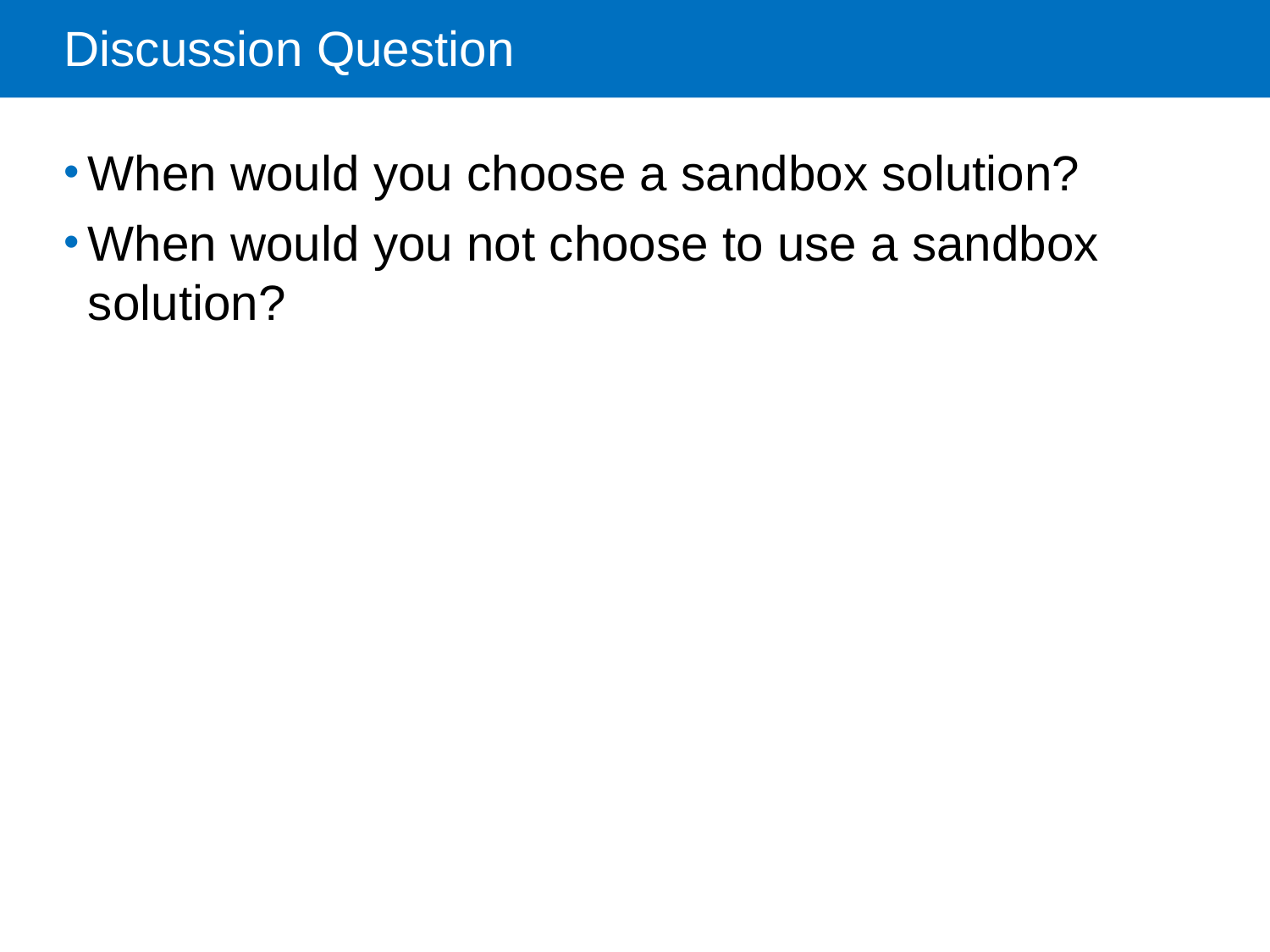

# Discussion Question
When would you choose a sandbox solution?
When would you not choose to use a sandbox solution?